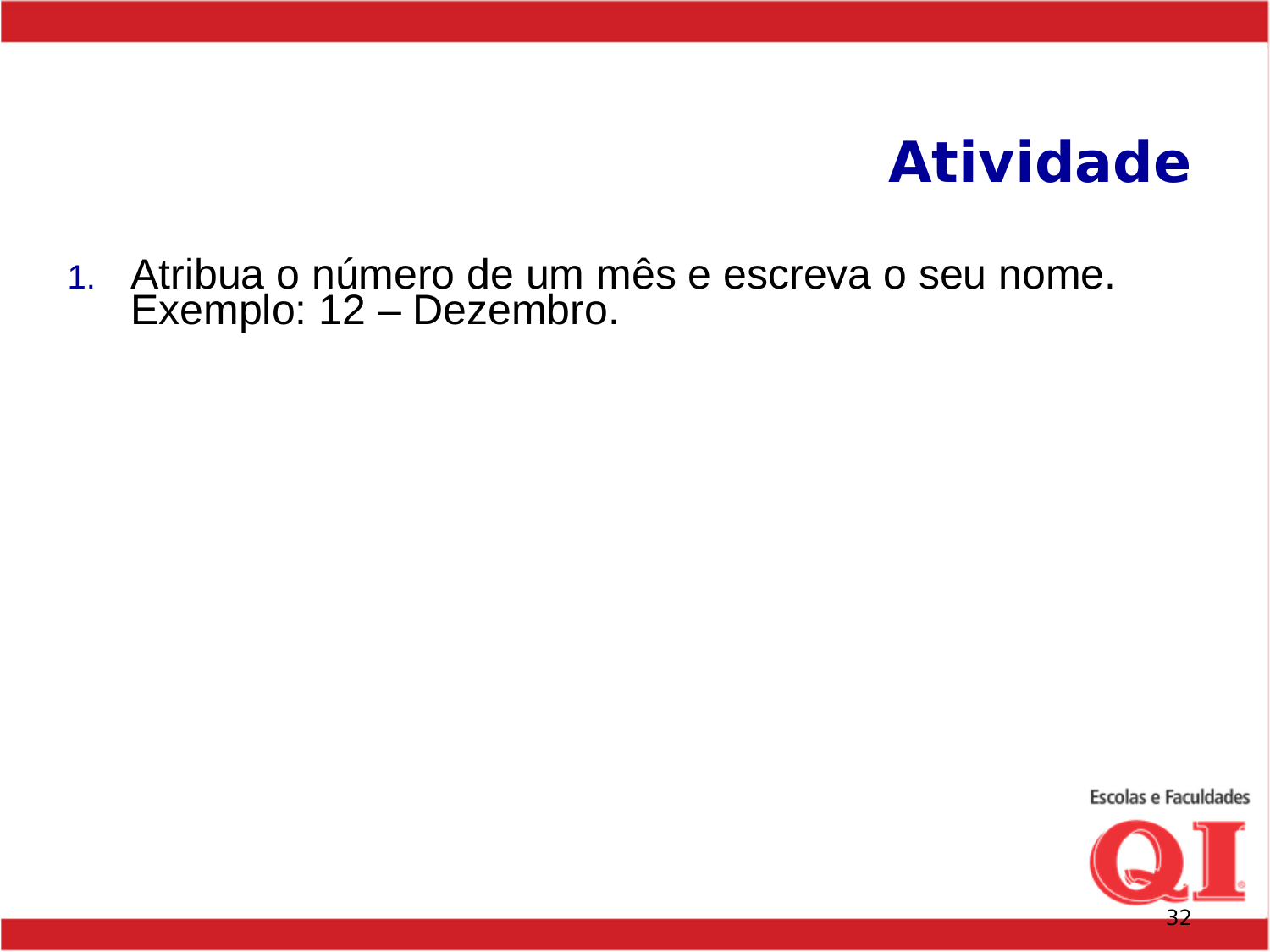

# Atividade
Atribua o número de um mês e escreva o seu nome. Exemplo: 12 – Dezembro.

32